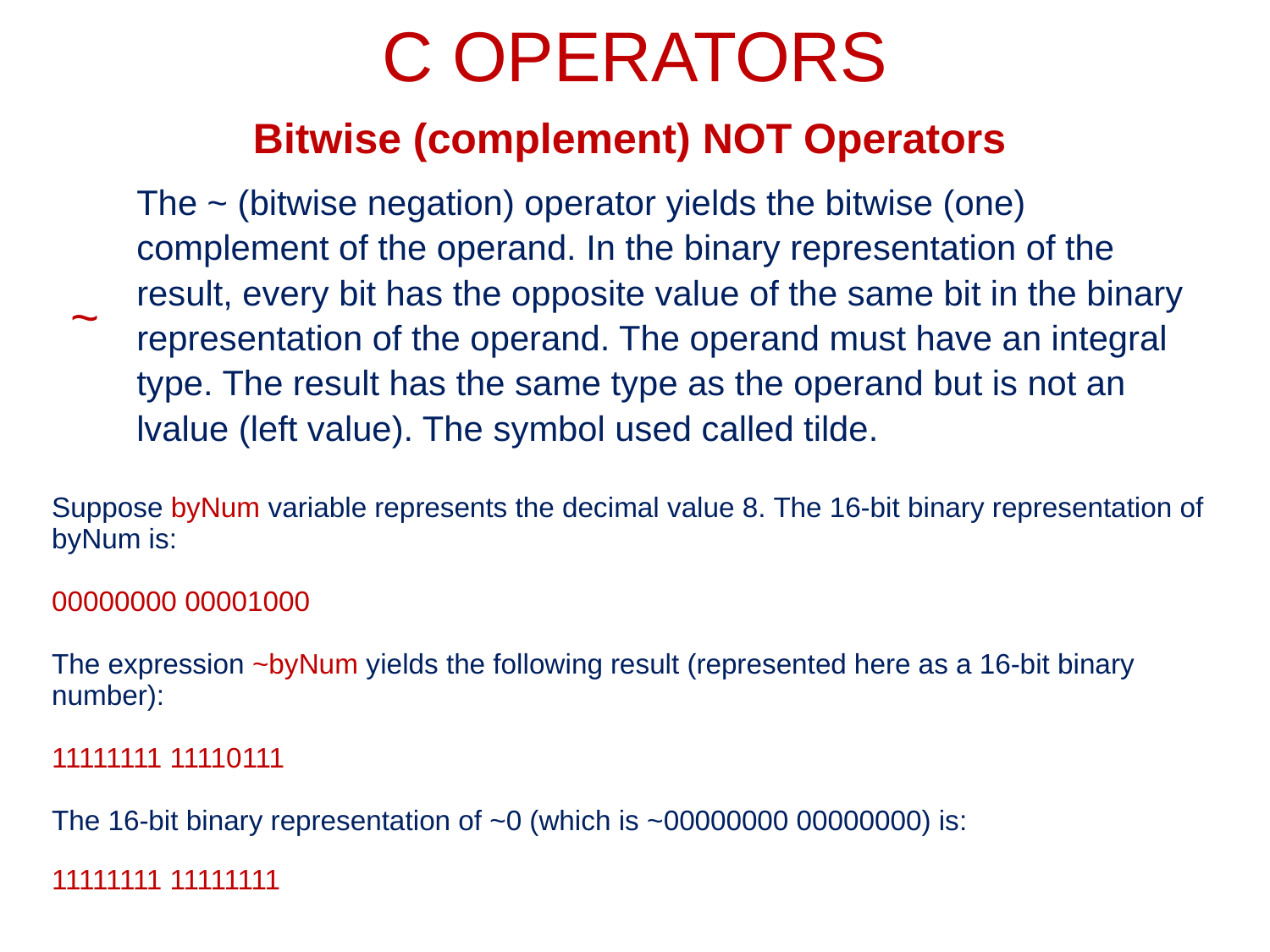

# C OPERATORS
| Bitwise (complement) NOT Operators |  |
| --- | --- |
| ~ | The ~ (bitwise negation) operator yields the bitwise (one) complement of the operand. In the binary representation of the result, every bit has the opposite value of the same bit in the binary representation of the operand. The operand must have an integral type. The result has the same type as the operand but is not an lvalue (left value). The symbol used called tilde. |
| Suppose byNum variable represents the decimal value 8. The 16-bit binary representation of byNum is: 00000000 00001000 The expression ~byNum yields the following result (represented here as a 16-bit binary number): 11111111 11110111 The 16-bit binary representation of ~0 (which is ~00000000 00000000) is: 11111111 11111111 |  |